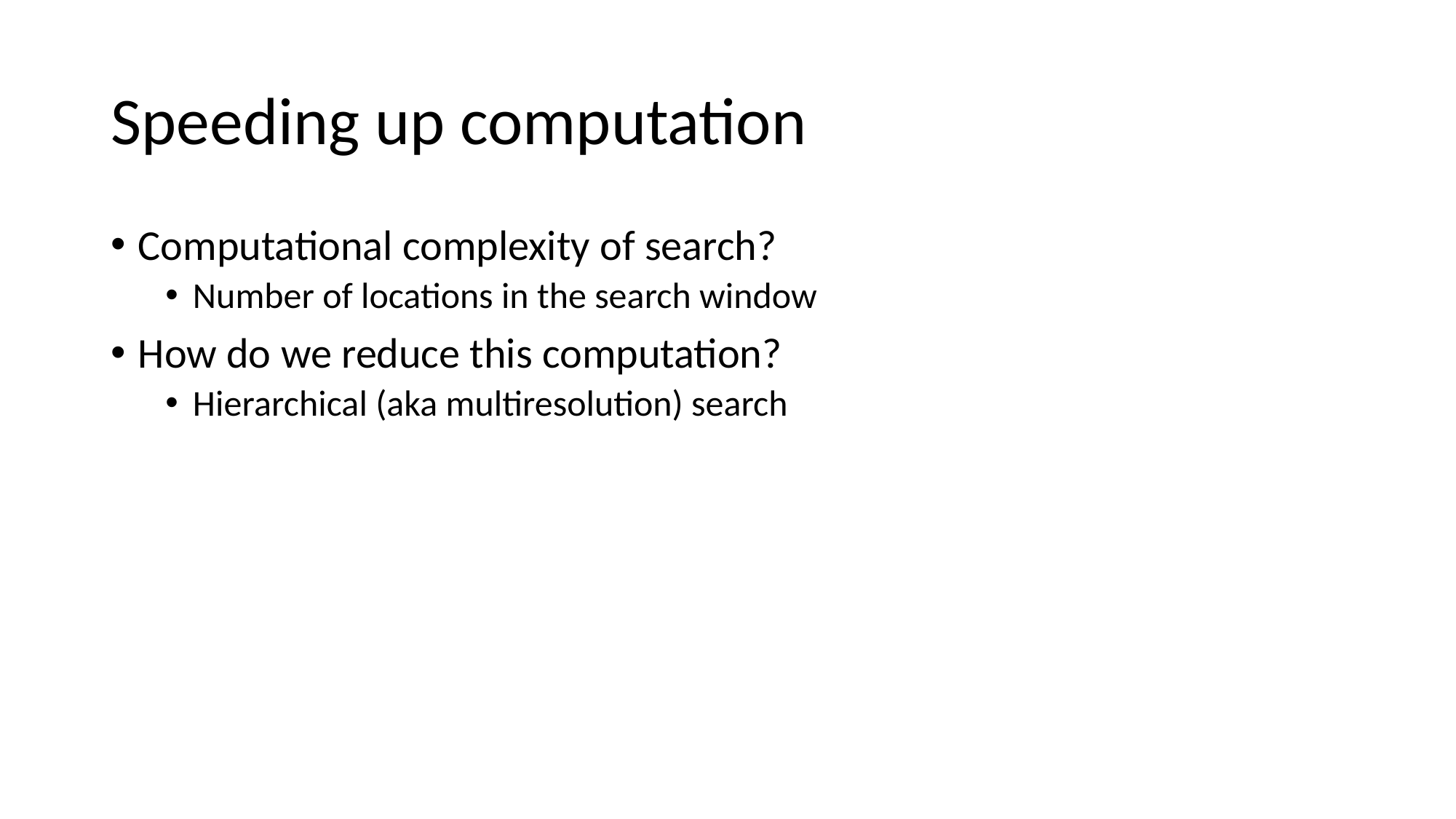

# Speeding up computation
Computational complexity of search?
Number of locations in the search window
How do we reduce this computation?
Hierarchical (aka multiresolution) search